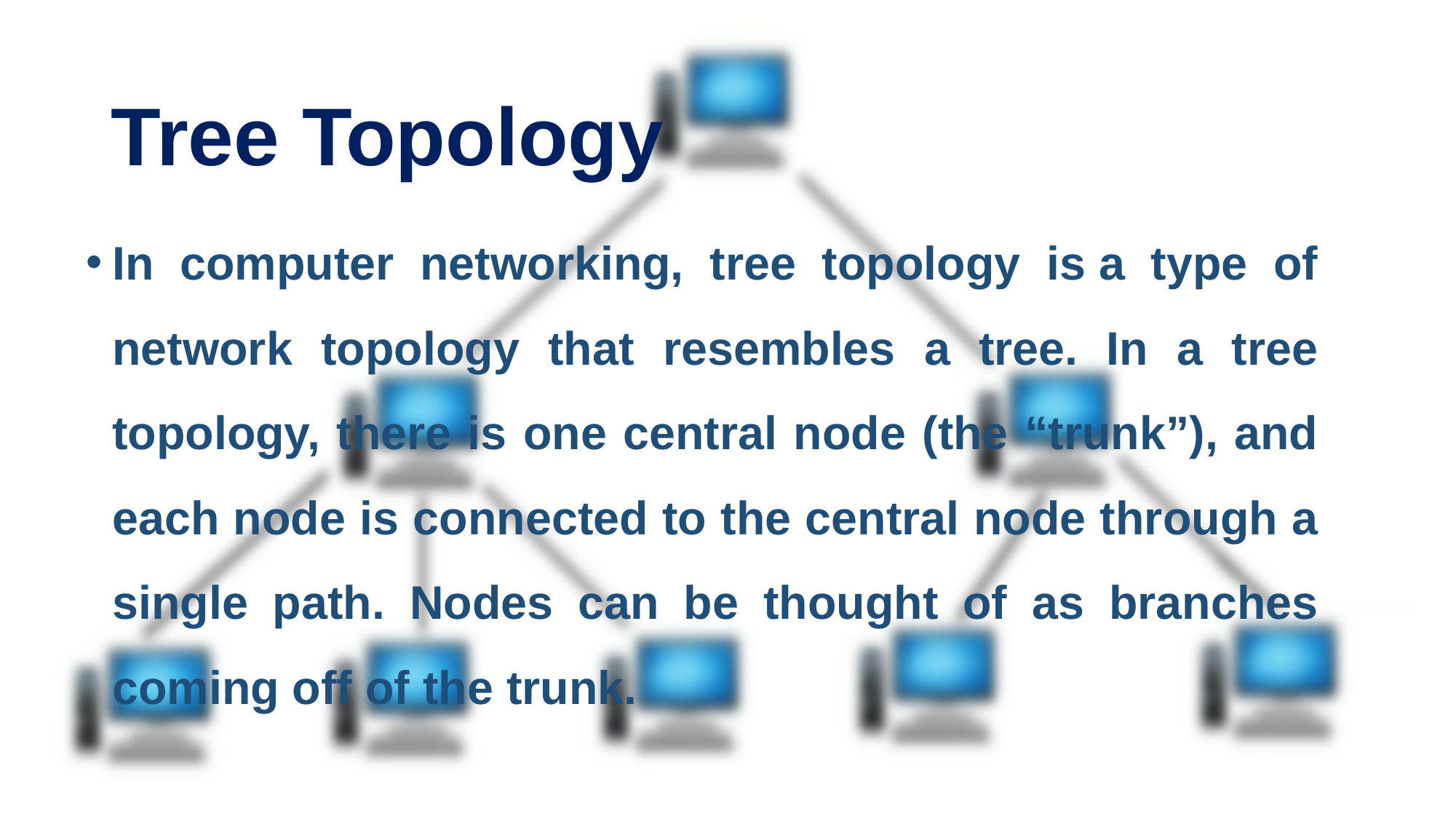

# Tree Topology
In computer networking, tree topology is a type of network topology that resembles a tree. In a tree topology, there is one central node (the “trunk”), and each node is connected to the central node through a single path. Nodes can be thought of as branches coming off of the trunk.